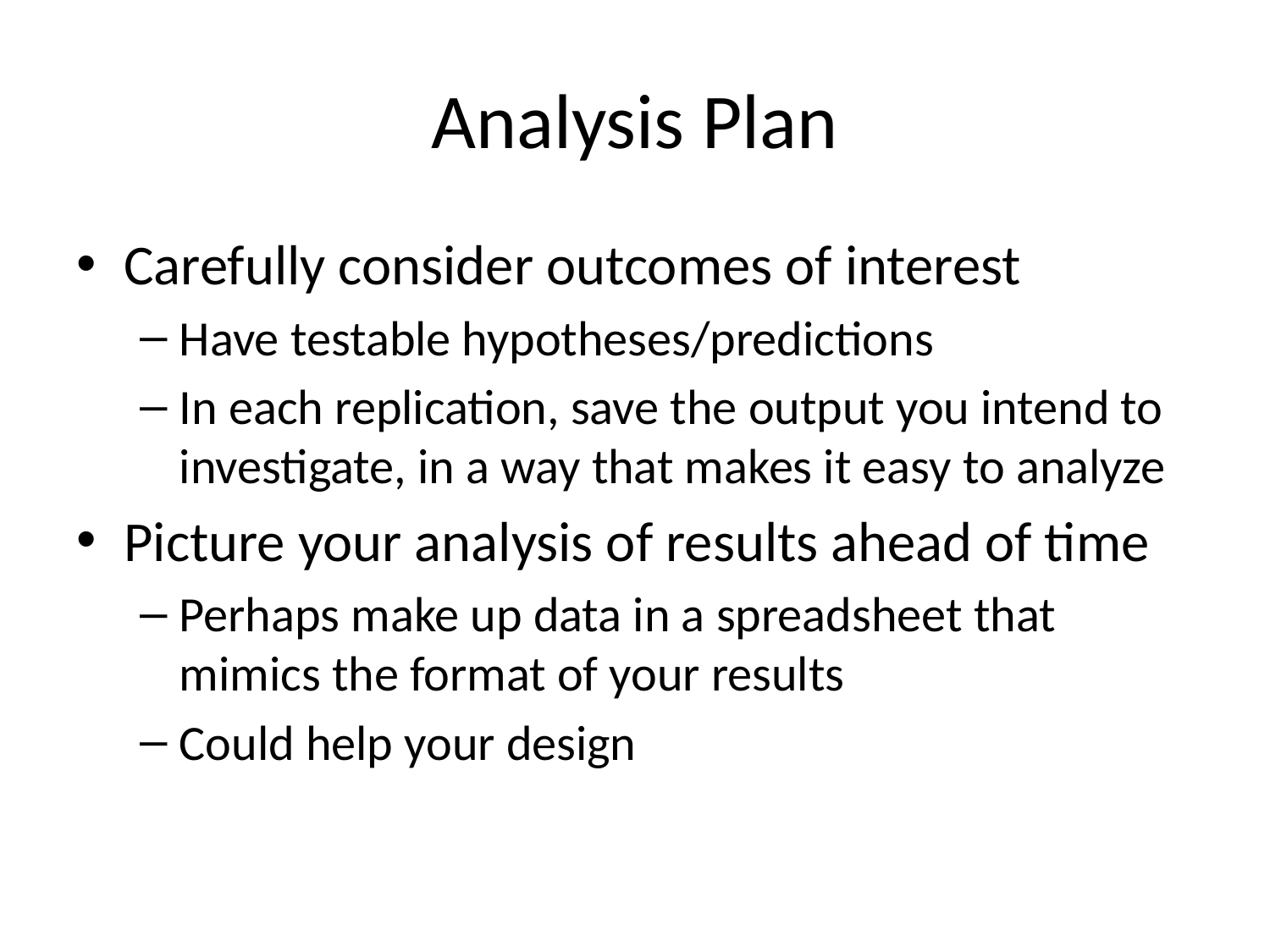

# Analysis Plan
Carefully consider outcomes of interest
Have testable hypotheses/predictions
In each replication, save the output you intend to investigate, in a way that makes it easy to analyze
Picture your analysis of results ahead of time
Perhaps make up data in a spreadsheet that mimics the format of your results
Could help your design